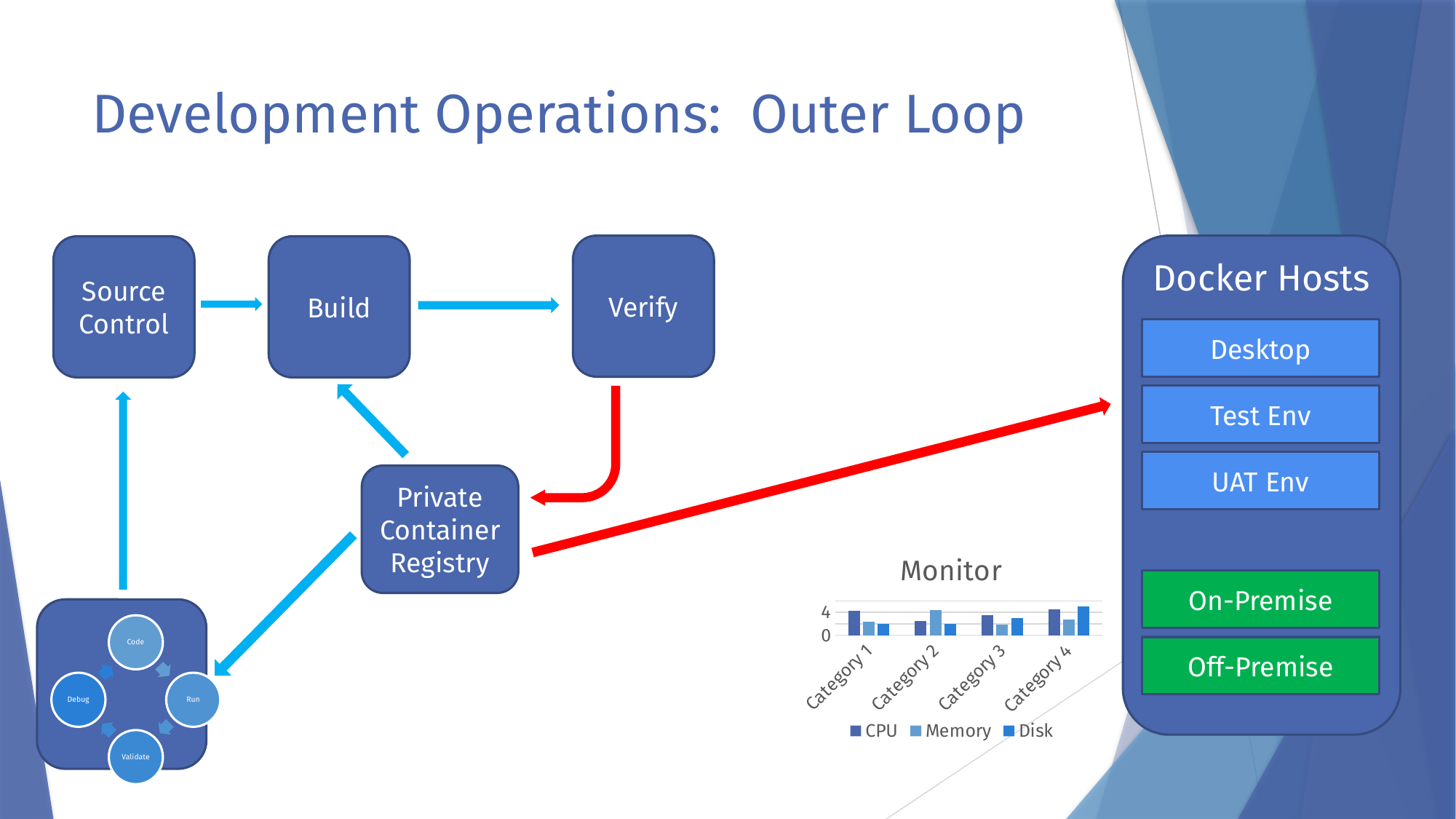

# Development Operations:  Outer Loop
Verify
Docker Hosts
Desktop
Test Env
UAT Env
On-Premise
Off-Premise
Source Control
Build

Private
Container
Registry

### Chart: Monitor

| Category | CPU | Memory | Disk |
|---|---|---|---|
| Category 1 | 4.3 | 2.4 | 2.0 |
| Category 2 | 2.5 | 4.4 | 2.0 |
| Category 3 | 3.5 | 1.8 | 3.0 |
| Category 4 | 4.5 | 2.8 | 5.0 |

Code

Run

Validate

Debug